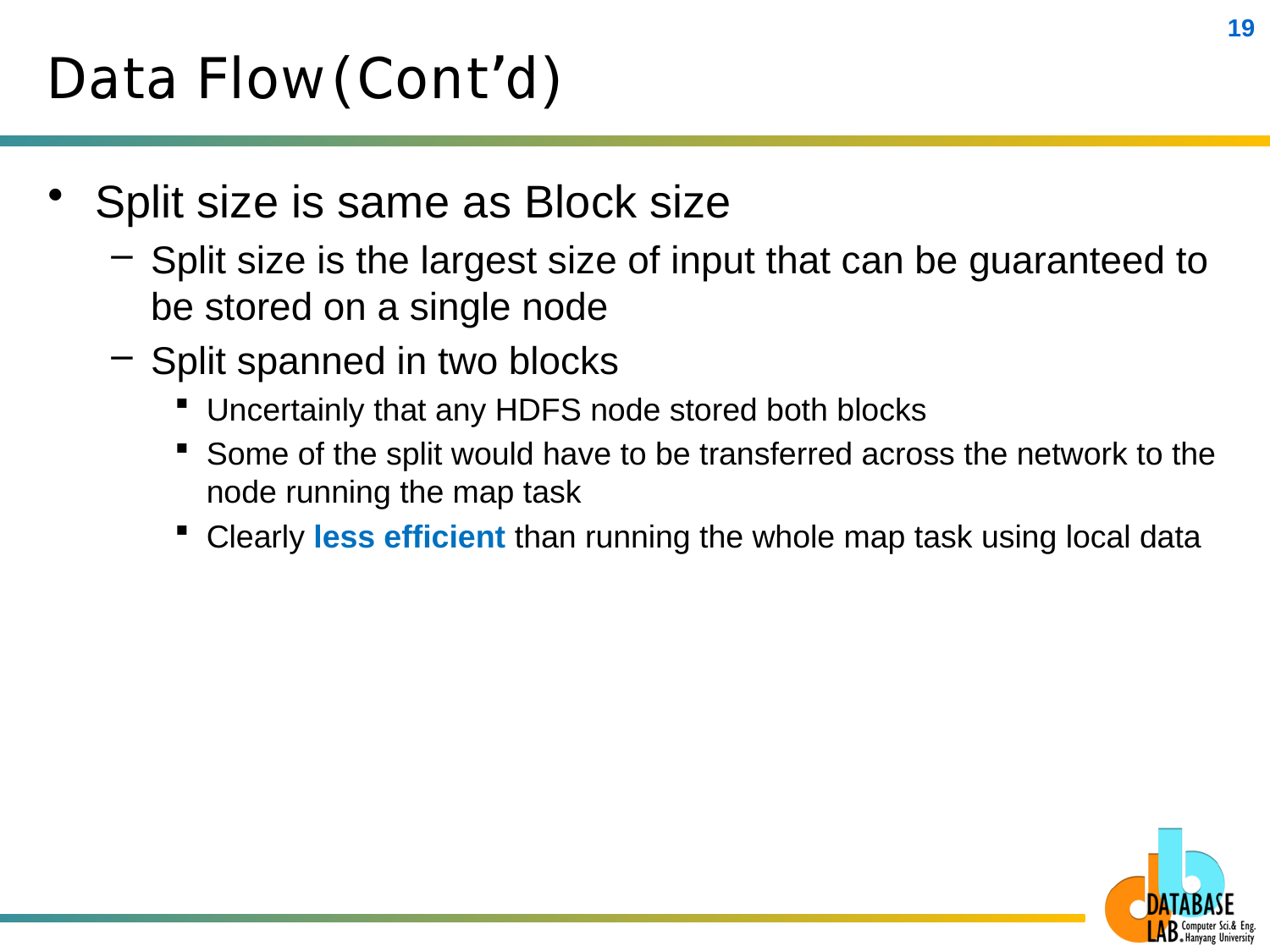

# Data Flow(Cont’d)
Split size is same as Block size
Split size is the largest size of input that can be guaranteed to be stored on a single node
Split spanned in two blocks
Uncertainly that any HDFS node stored both blocks
Some of the split would have to be transferred across the network to the node running the map task
Clearly less efficient than running the whole map task using local data